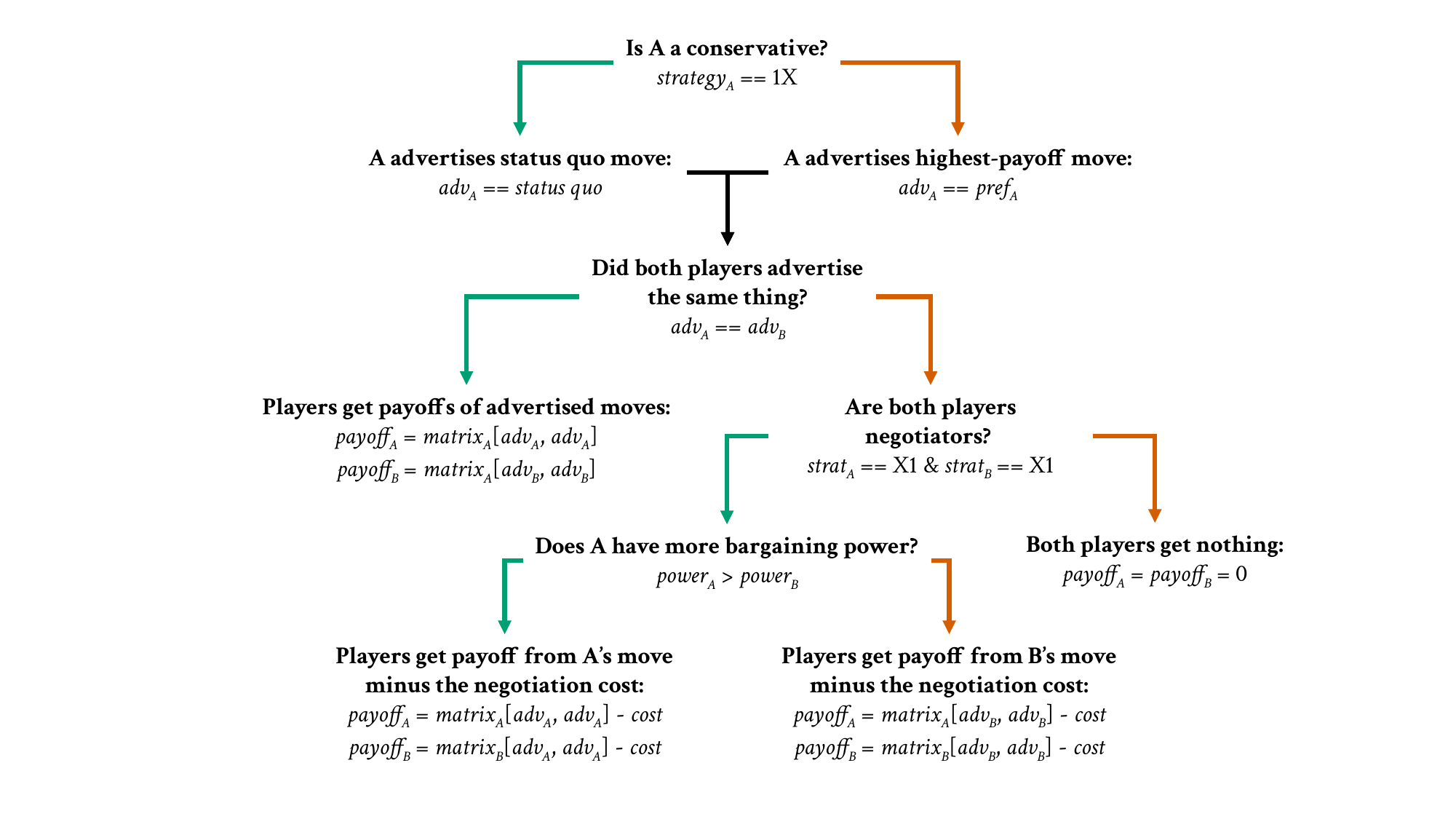

Is A a conservative?
strategyA == 1X
A advertises status quo move:
advA == status quo
A advertises highest-payoff move:
advA == prefA
Did both players advertise the same thing?
advA == advB
Players get payoffs of advertised moves:
payoffA = matrixA[advA, advA]
payoffB = matrixA[advB, advB]
Are both players negotiators?
stratA == X1 & stratB == X1
Does A have more bargaining power?
powerA > powerB
Both players get nothing:
payoffA = payoffB = 0
Players get payoff from A’s move minus the negotiation cost:
payoffA = matrixA[advA, advA] - cost
payoffB = matrixB[advA, advA] - cost
Players get payoff from B’s move minus the negotiation cost:
payoffA = matrixA[advB, advB] - cost
payoffB = matrixB[advB, advB] - cost